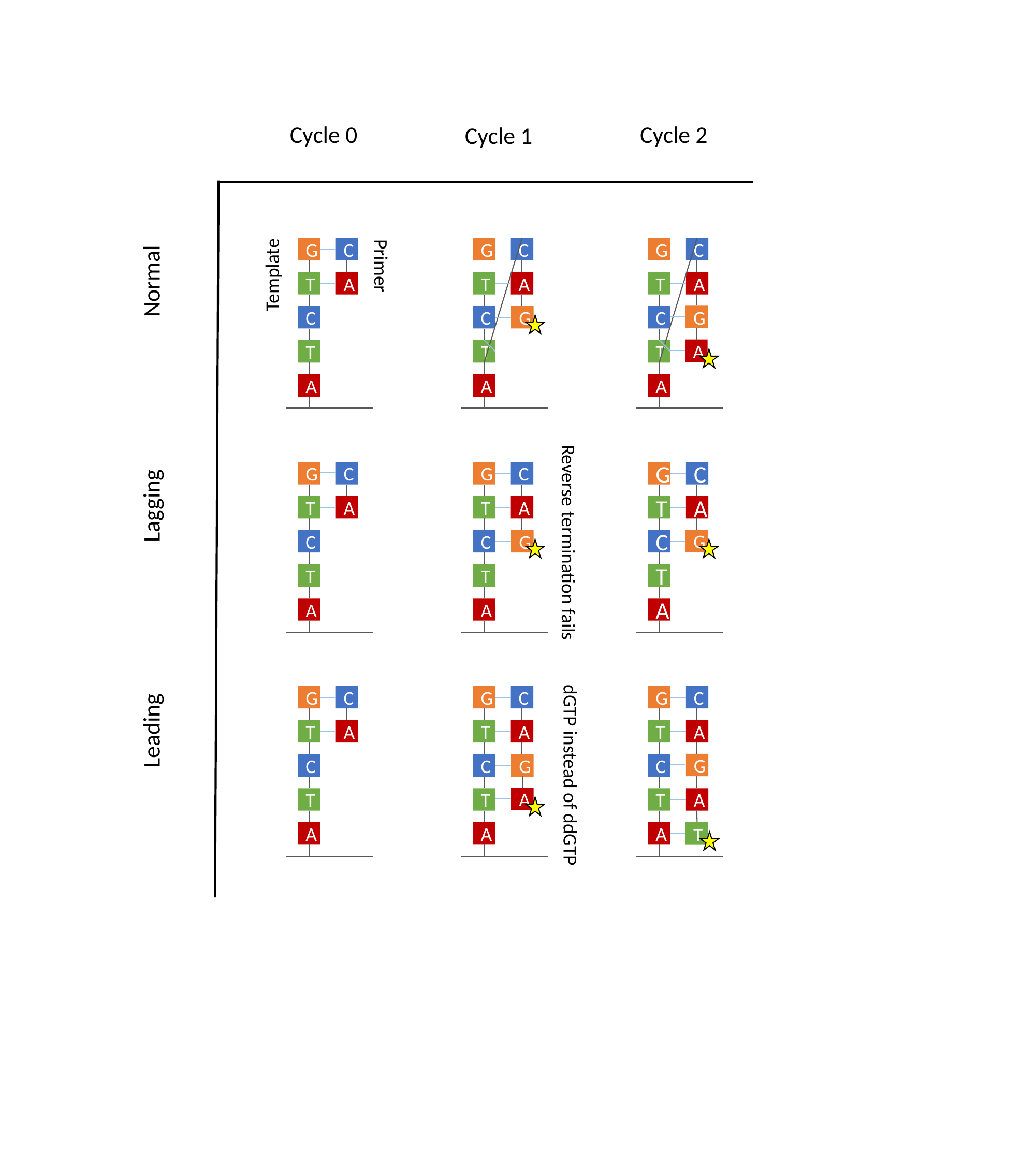

Cycle 0
Cycle 2
Cycle 1
G
C
G
C
G
C
Primer
Template
Normal
T
A
T
A
T
A
G
G
C
C
C

A
T
T
T

A
A
A
G
C
G
C
G
C
Lagging
T
A
T
A
T
A
G
G
C
C
C

Reverse termination fails
T
T
T
A
A
A
G
C
G
C
G
C
Leading
T
A
T
A
T
A
G
G
C
C
C
dGTP instead of ddGTP
A
T
A
T
T

A
A
A
T